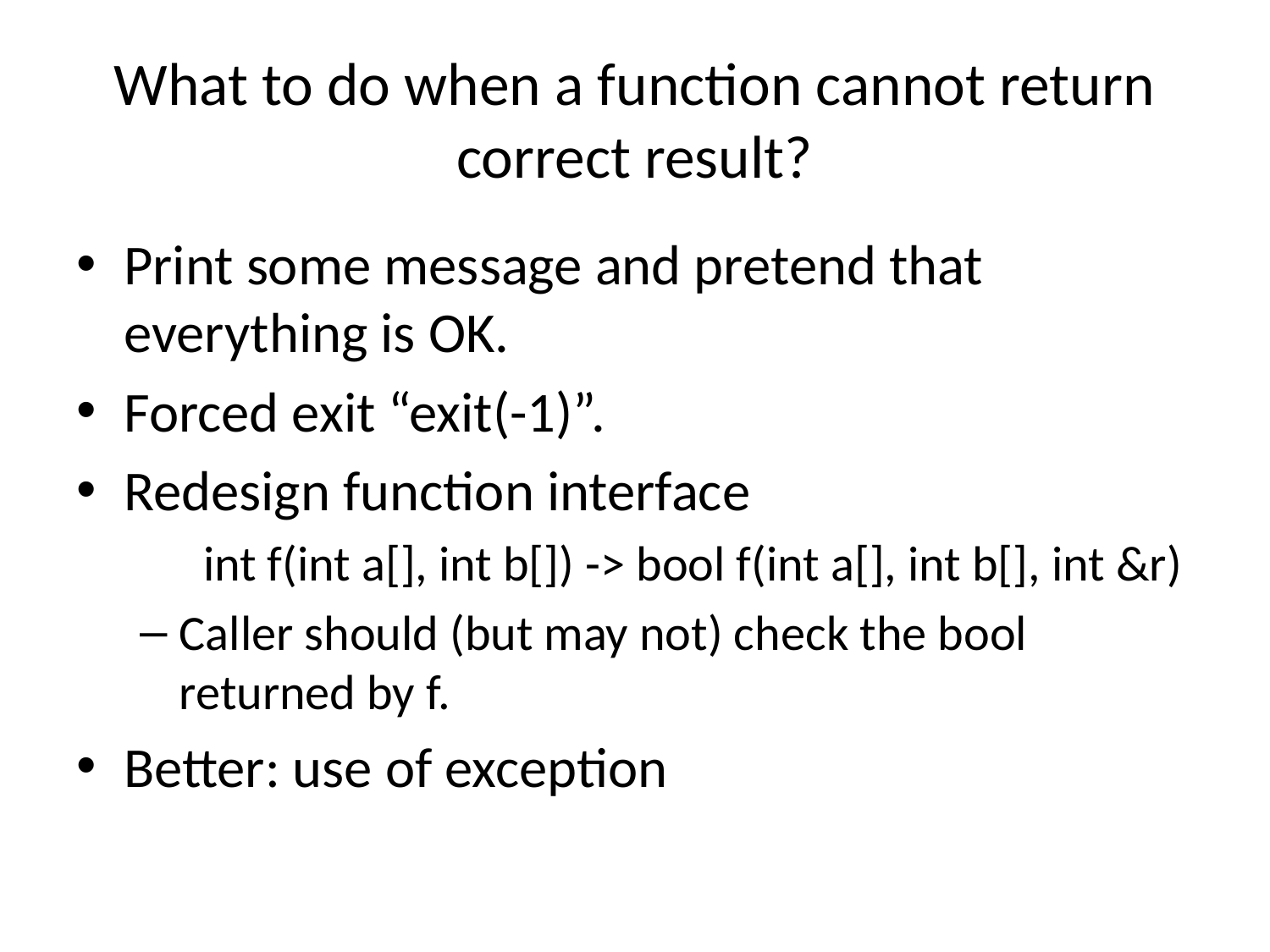

# What to do when a function cannot return correct result?
Print some message and pretend that everything is OK.
Forced exit “exit(-1)”.
Redesign function interface
	int f(int a[], int b[]) -> bool f(int a[], int b[], int &r)
Caller should (but may not) check the bool returned by f.
Better: use of exception